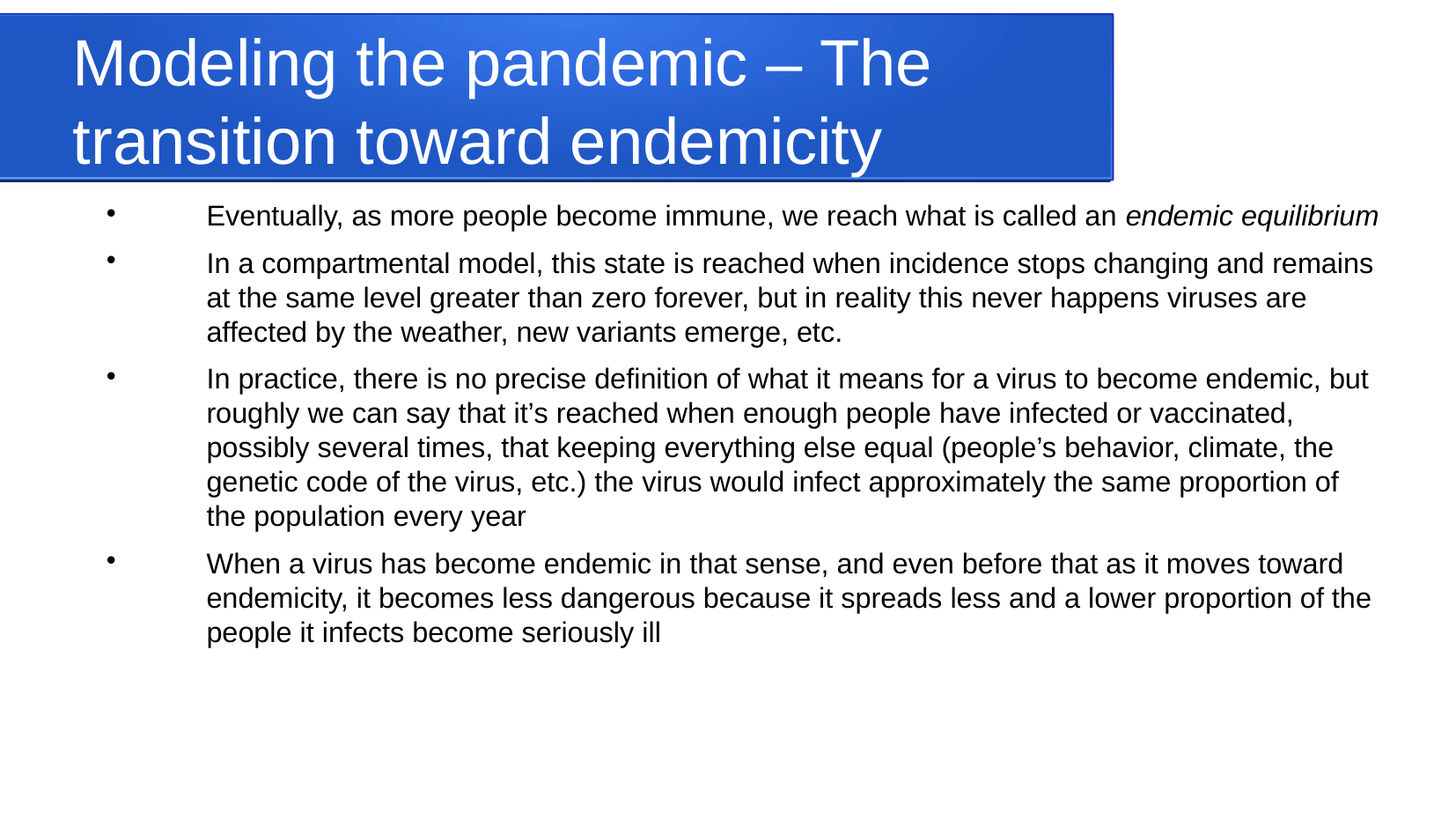

Modeling the pandemic – The transition toward endemicity
Eventually, as more people become immune, we reach what is called an endemic equilibrium
In a compartmental model, this state is reached when incidence stops changing and remains at the same level greater than zero forever, but in reality this never happens viruses are affected by the weather, new variants emerge, etc.
In practice, there is no precise definition of what it means for a virus to become endemic, but roughly we can say that it’s reached when enough people have infected or vaccinated, possibly several times, that keeping everything else equal (people’s behavior, climate, the genetic code of the virus, etc.) the virus would infect approximately the same proportion of the population every year
When a virus has become endemic in that sense, and even before that as it moves toward endemicity, it becomes less dangerous because it spreads less and a lower proportion of the people it infects become seriously ill